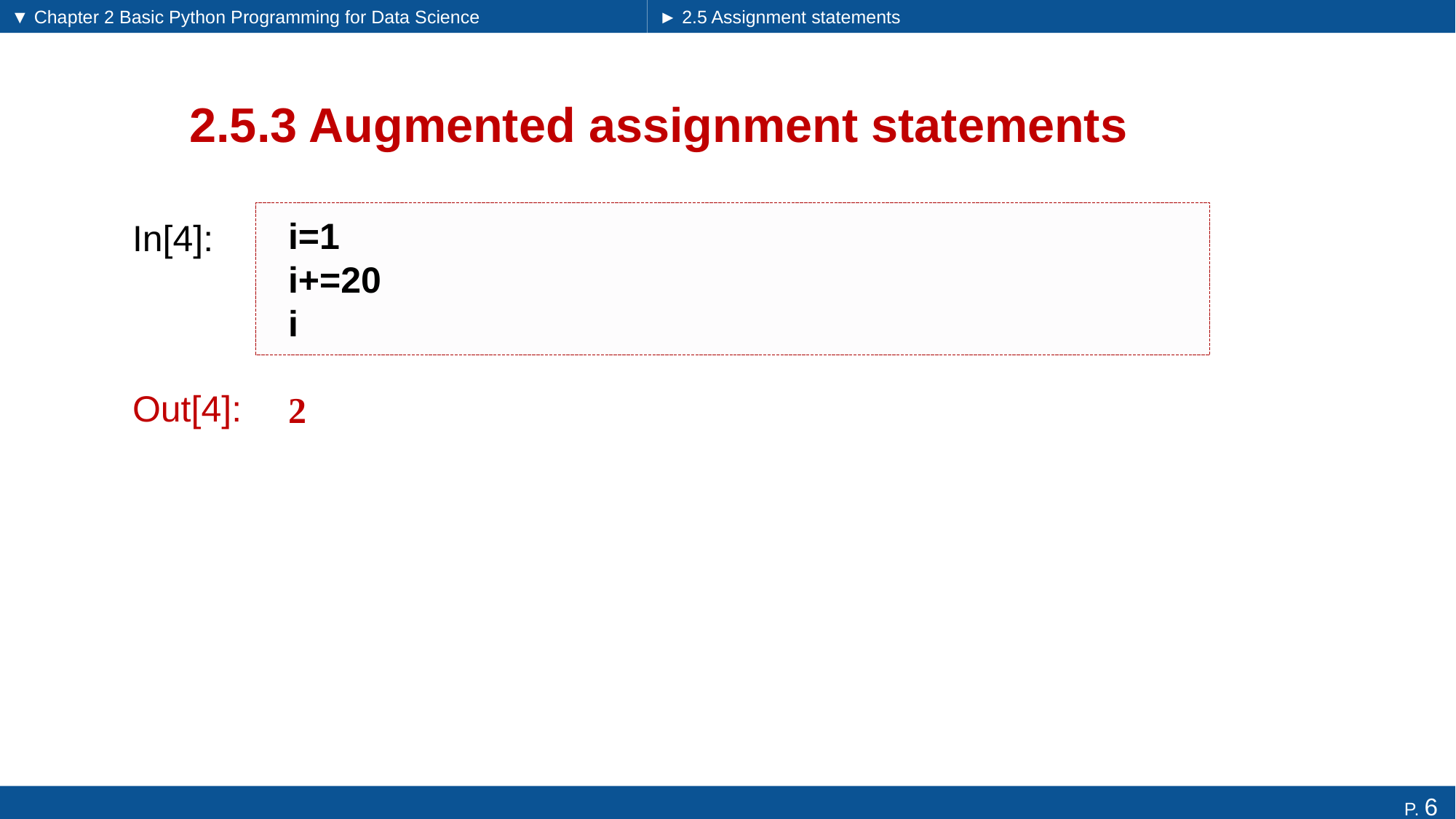

▼ Chapter 2 Basic Python Programming for Data Science
► 2.5 Assignment statements
# 2.5.3 Augmented assignment statements
i=1
i+=20
i
In[4]:
2
Out[4]: